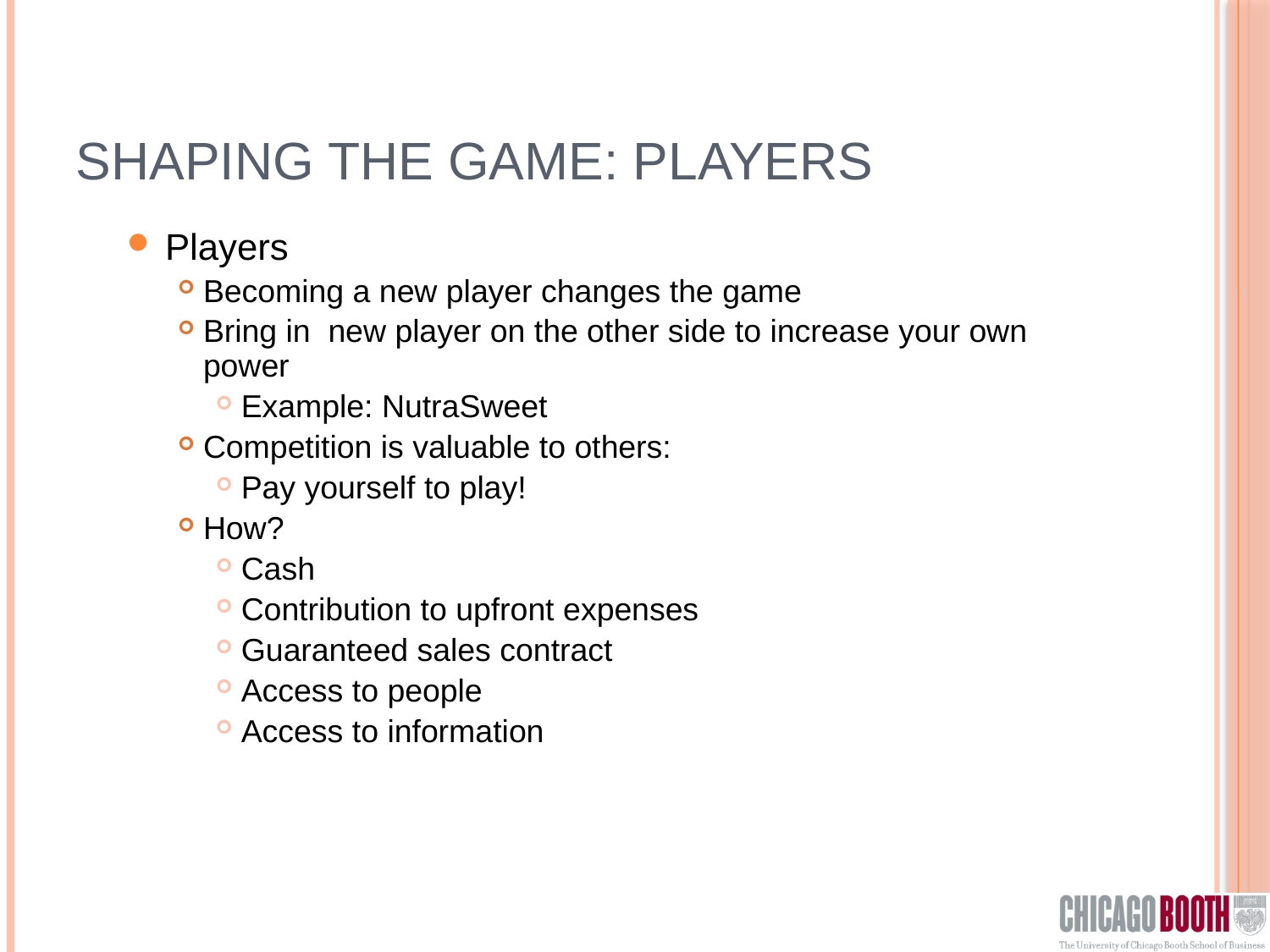

# Shaping the game: Players
Players
Becoming a new player changes the game
Bring in  new player on the other side to increase your own power
Example: NutraSweet
Competition is valuable to others:
Pay yourself to play!
How?
Cash
Contribution to upfront expenses
Guaranteed sales contract
Access to people
Access to information